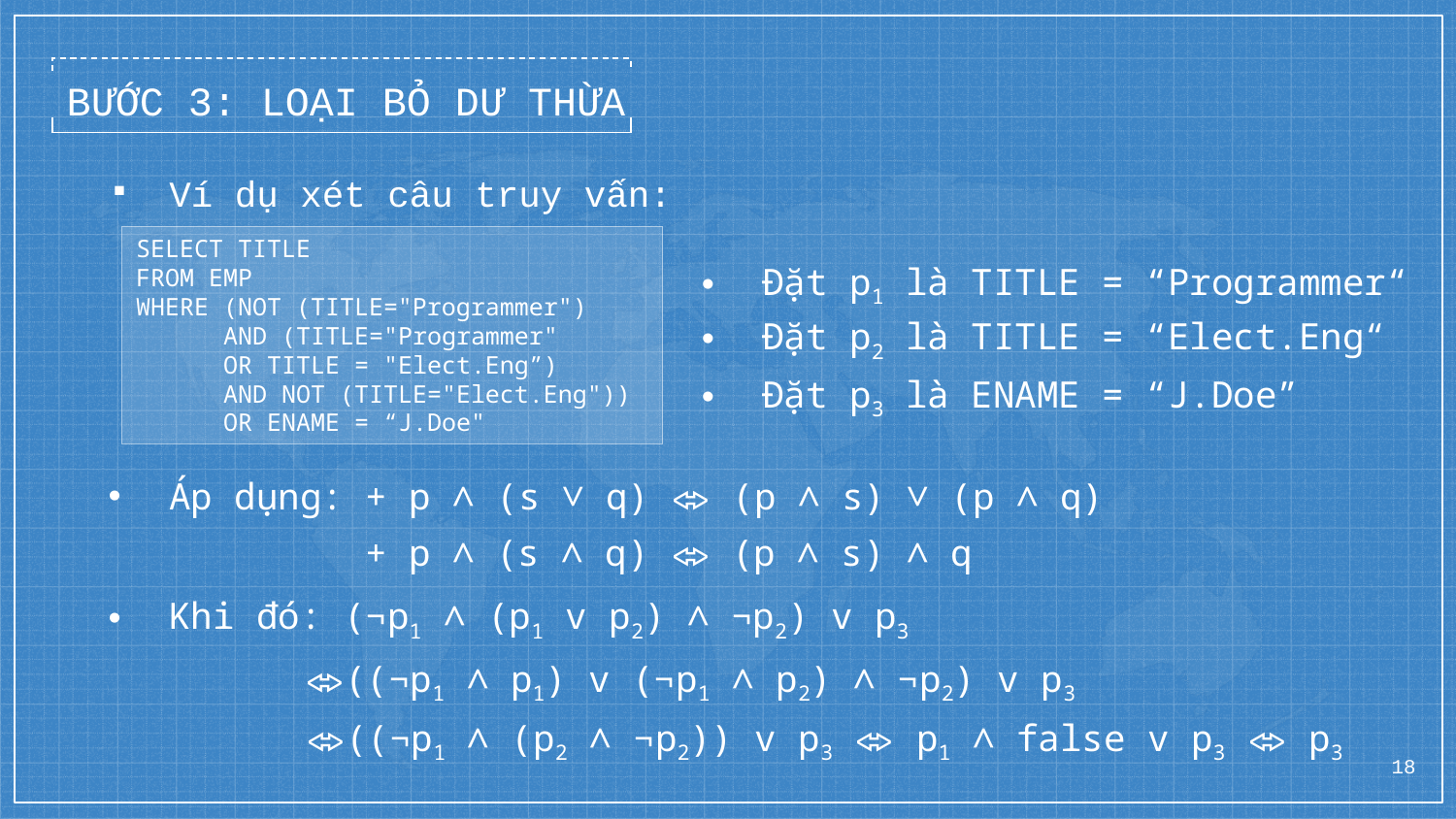

BƯỚC 3: LOẠI BỎ DƯ THỪA

Ví dụ xét câu truy vấn:
SELECT TITLE
FROM EMP
WHERE (NOT (TITLE="Programmer")
      AND (TITLE="Programmer"
      OR TITLE = "Elect.Eng”)
      AND NOT (TITLE="Elect.Eng"))
      OR ENAME = “J.Doe"
Đặt p1 là TITLE = “Programmer“
Đặt p2 là TITLE = “Elect.Eng“
Đặt p3 là ENAME = “J.Doe”
Áp dụng: + p ∧ (s ∨ q) ⬄ (p ∧ s) ∨ (p ∧ q)
+ p ∧ (s ∧ q) ⬄ (p ∧ s) ∧ q
Khi đó: (¬p1 ∧ (p1 v p2) ∧ ¬p2) v p3
⬄((¬p1 ∧ p1) v (¬p1 ∧ p2) ∧ ¬p2) v p3
 ⬄((¬p1 ∧ (p2 ∧ ¬p2)) v p3 ⬄ p1 ∧ false v p3 ⬄ p3
18